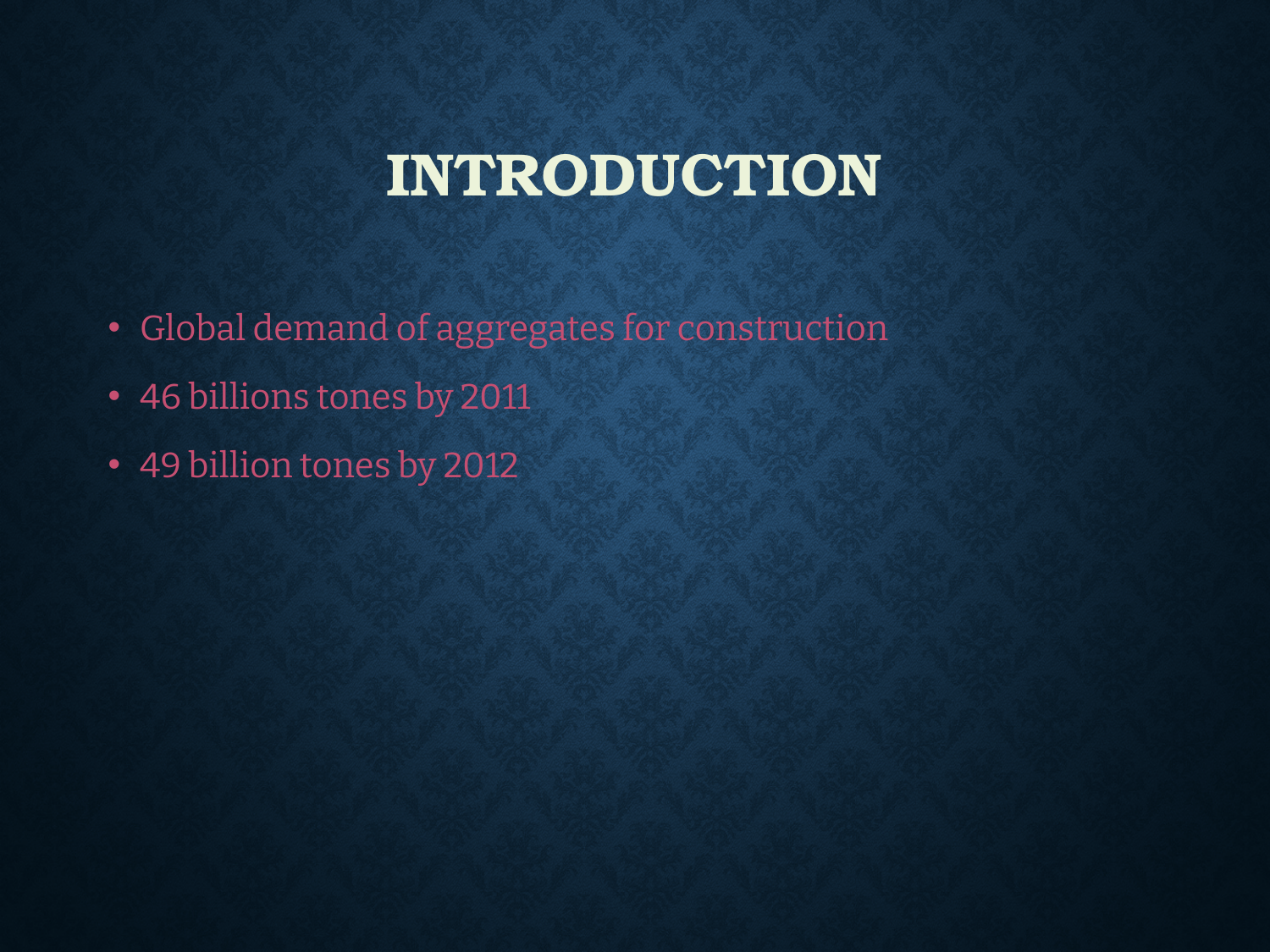

# INTRODUCTION
Global demand of aggregates for construction
46 billions tones by 2011
49 billion tones by 2012